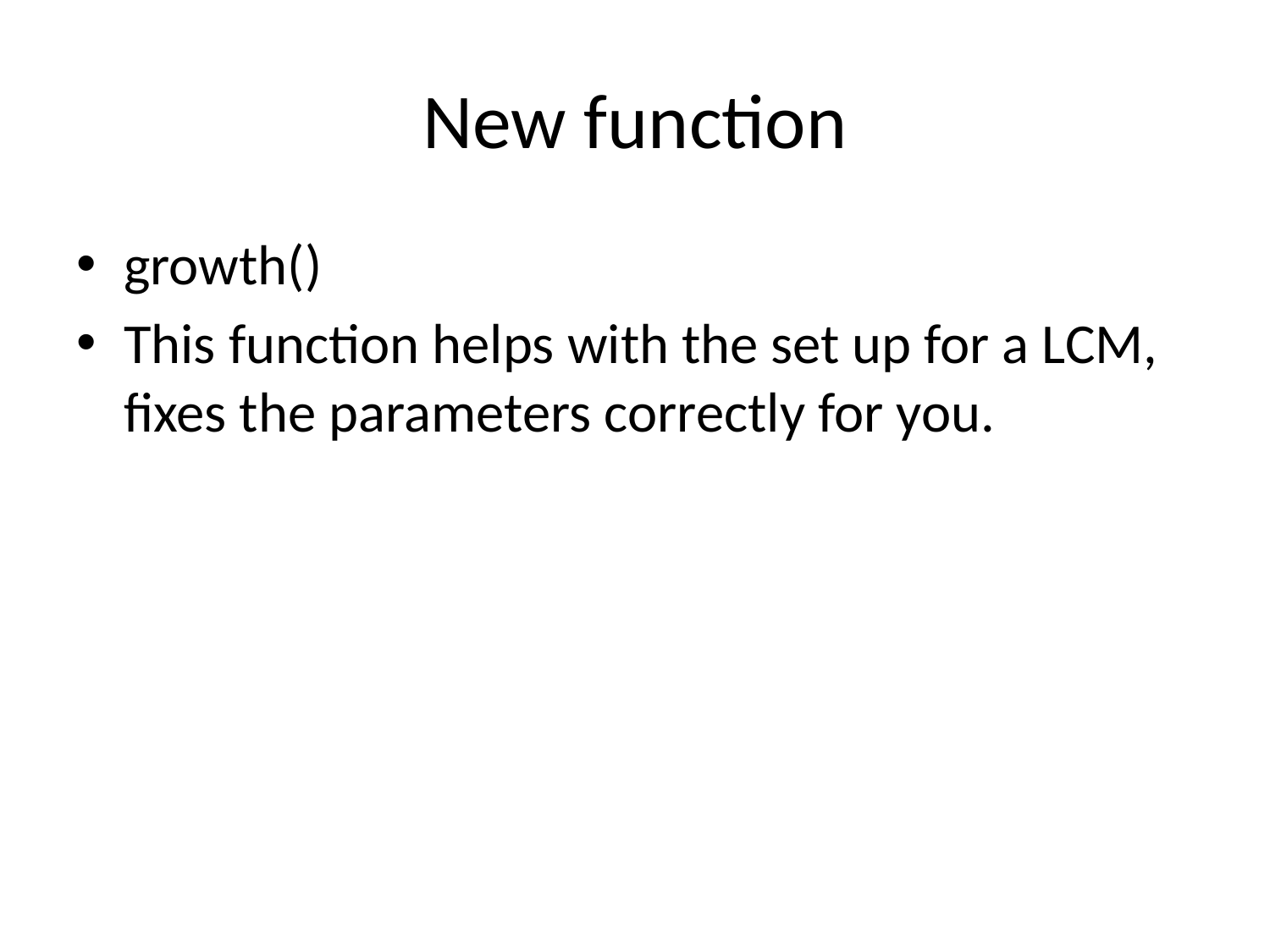

# New function
growth()
This function helps with the set up for a LCM, fixes the parameters correctly for you.